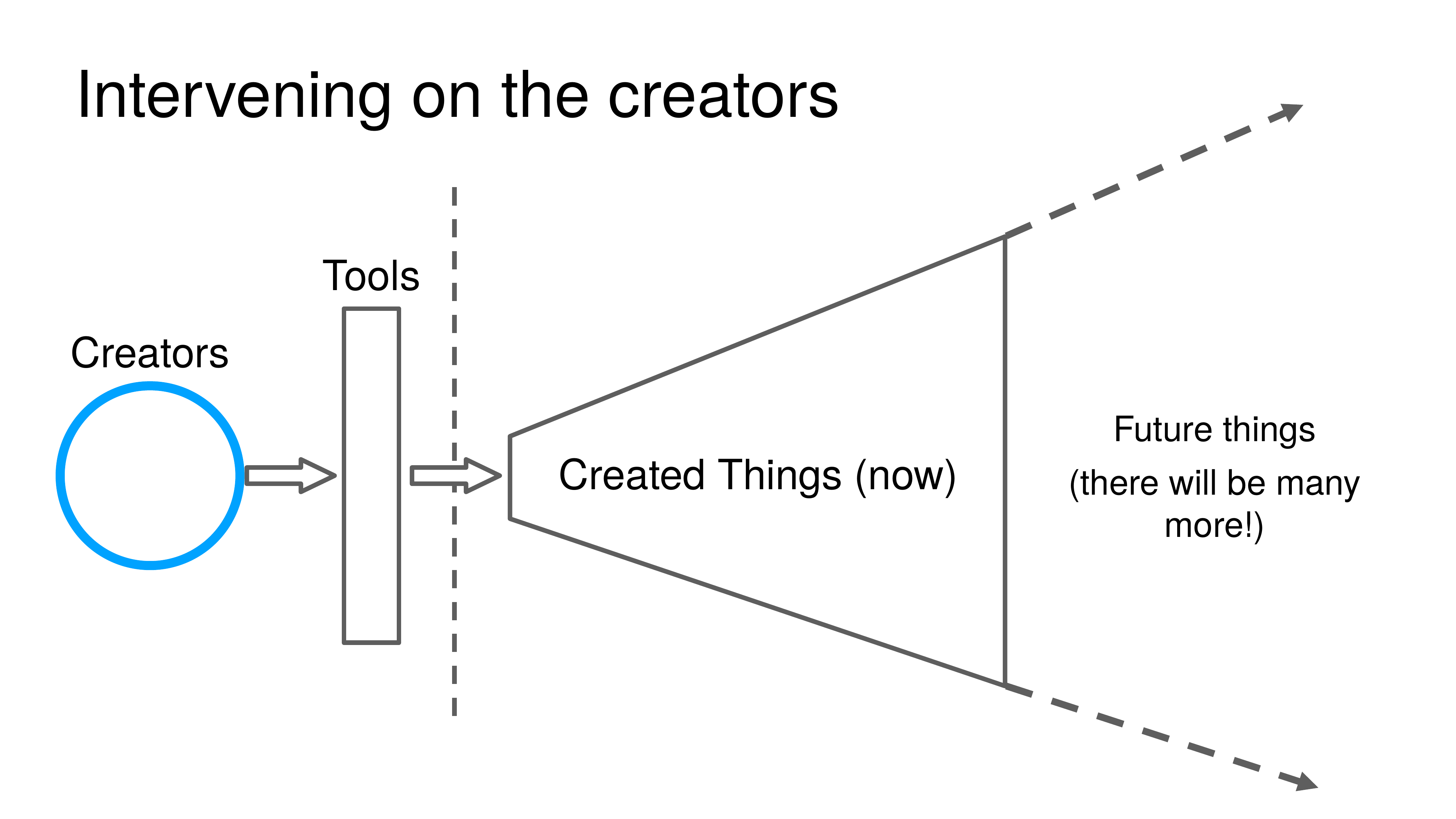

# Intervening on the creators

Tools

Creators

Future things
(there will be many more!)
Created Things (now)